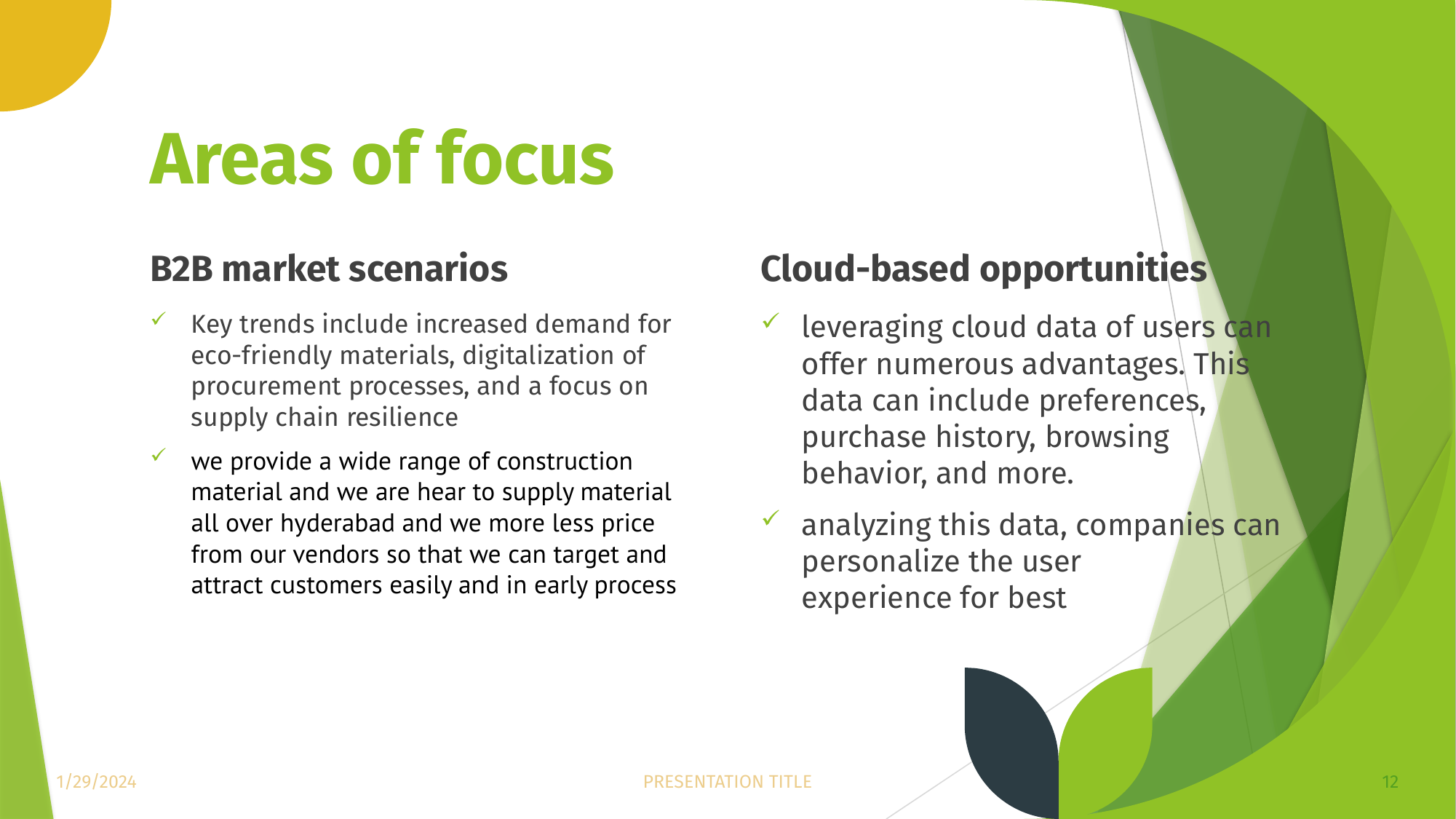

# Areas of focus
B2B market scenarios
Cloud-based opportunities
Key trends include increased demand for eco-friendly materials, digitalization of procurement processes, and a focus on supply chain resilience
we provide a wide range of construction material and we are hear to supply material all over hyderabad and we more less price from our vendors so that we can target and attract customers easily and in early process
leveraging cloud data of users can offer numerous advantages. This data can include preferences, purchase history, browsing behavior, and more.
analyzing this data, companies can personalize the user experience for best
1/29/2024
PRESENTATION TITLE
12